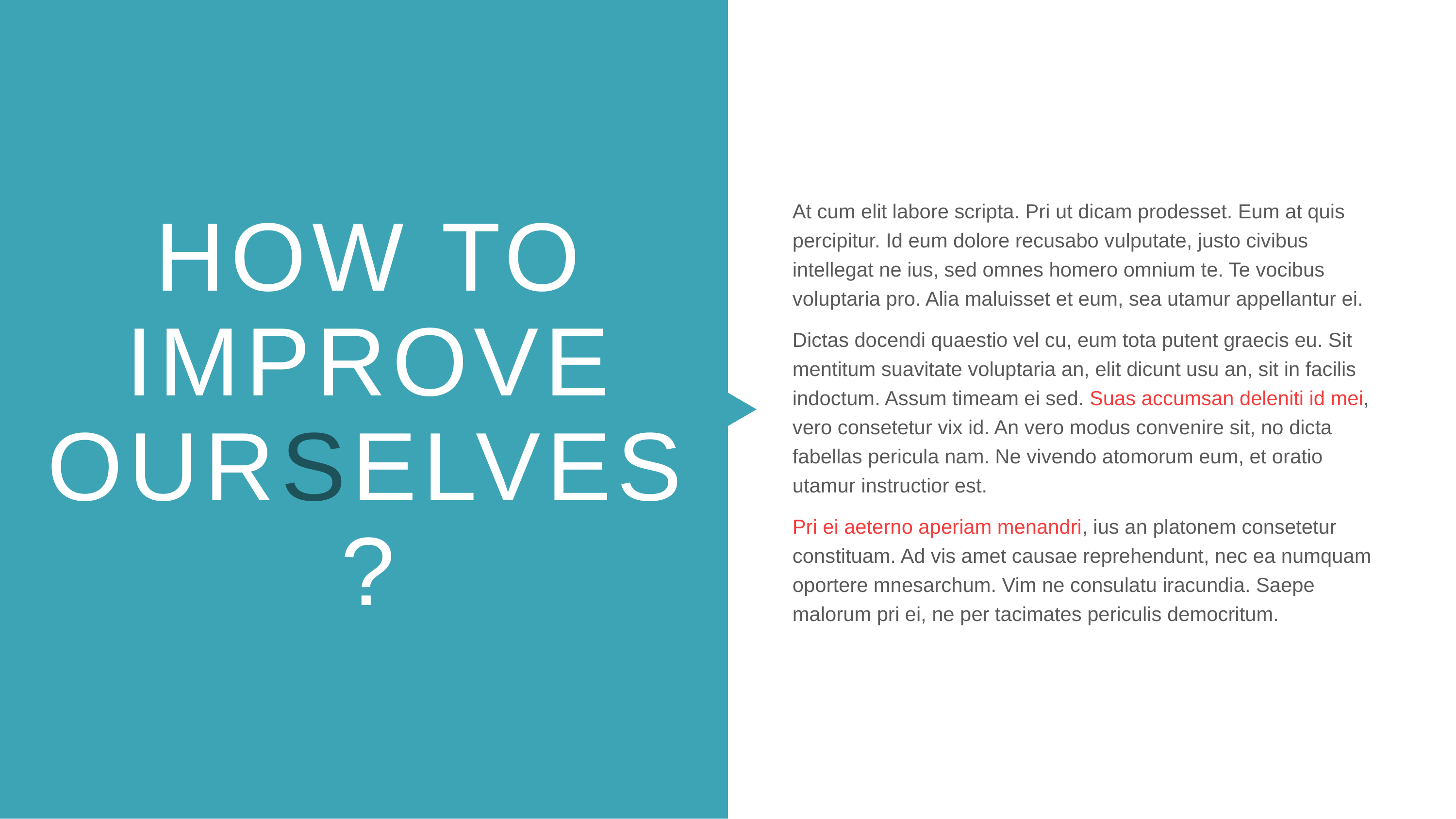

At cum elit labore scripta. Pri ut dicam prodesset. Eum at quis percipitur. Id eum dolore recusabo vulputate, justo civibus intellegat ne ius, sed omnes homero omnium te. Te vocibus voluptaria pro. Alia maluisset et eum, sea utamur appellantur ei.
Dictas docendi quaestio vel cu, eum tota putent graecis eu. Sit mentitum suavitate voluptaria an, elit dicunt usu an, sit in facilis indoctum. Assum timeam ei sed. Suas accumsan deleniti id mei, vero consetetur vix id. An vero modus convenire sit, no dicta fabellas pericula nam. Ne vivendo atomorum eum, et oratio utamur instructior est.
Pri ei aeterno aperiam menandri, ius an platonem consetetur constituam. Ad vis amet causae reprehendunt, nec ea numquam oportere mnesarchum. Vim ne consulatu iracundia. Saepe malorum pri ei, ne per tacimates periculis democritum.
HOW TO
IMPROVE
OURSELVES?